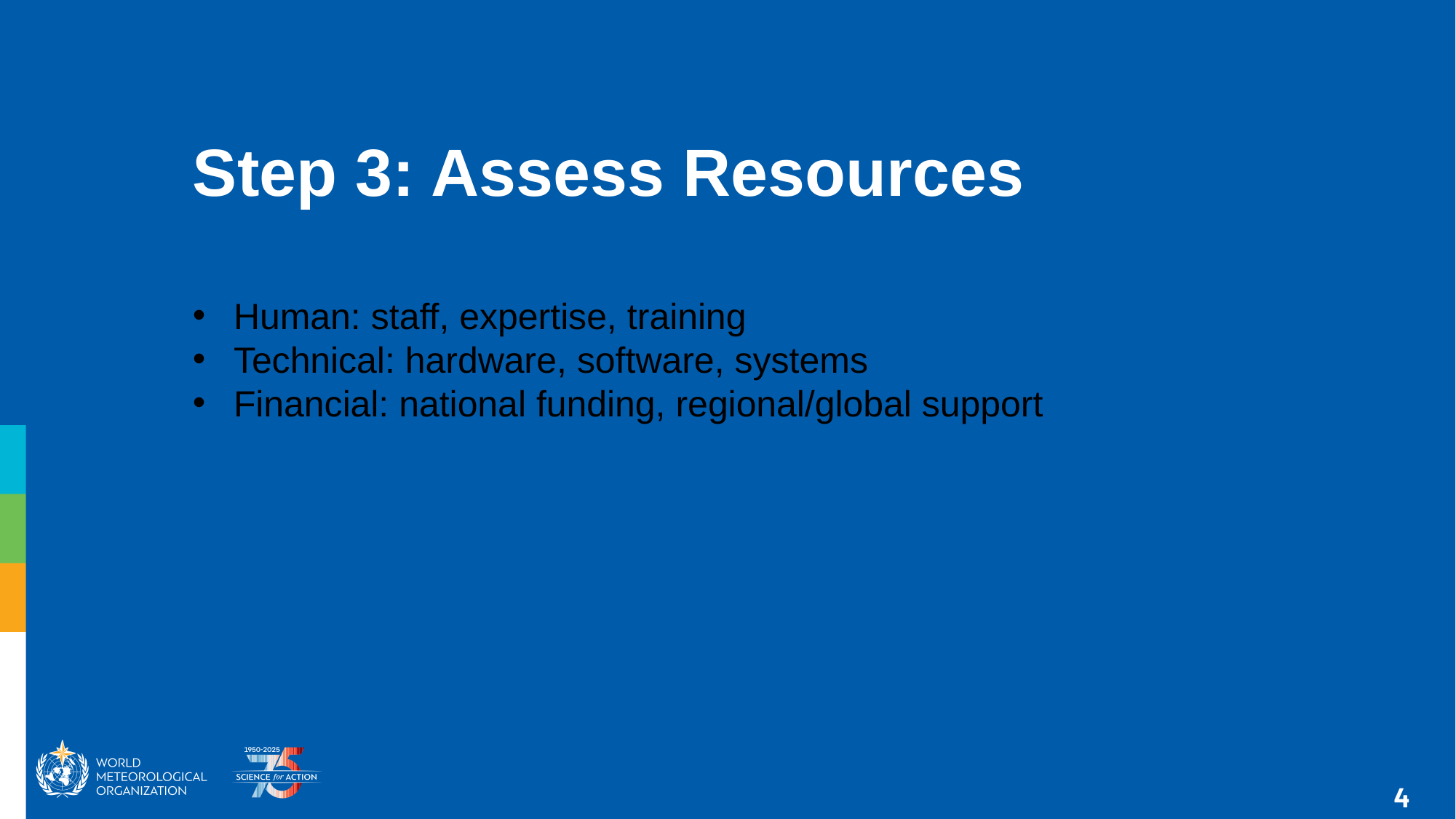

# Step 3: Assess Resources

Human: staff, expertise, training
Technical: hardware, software, systems
Financial: national funding, regional/global support
4